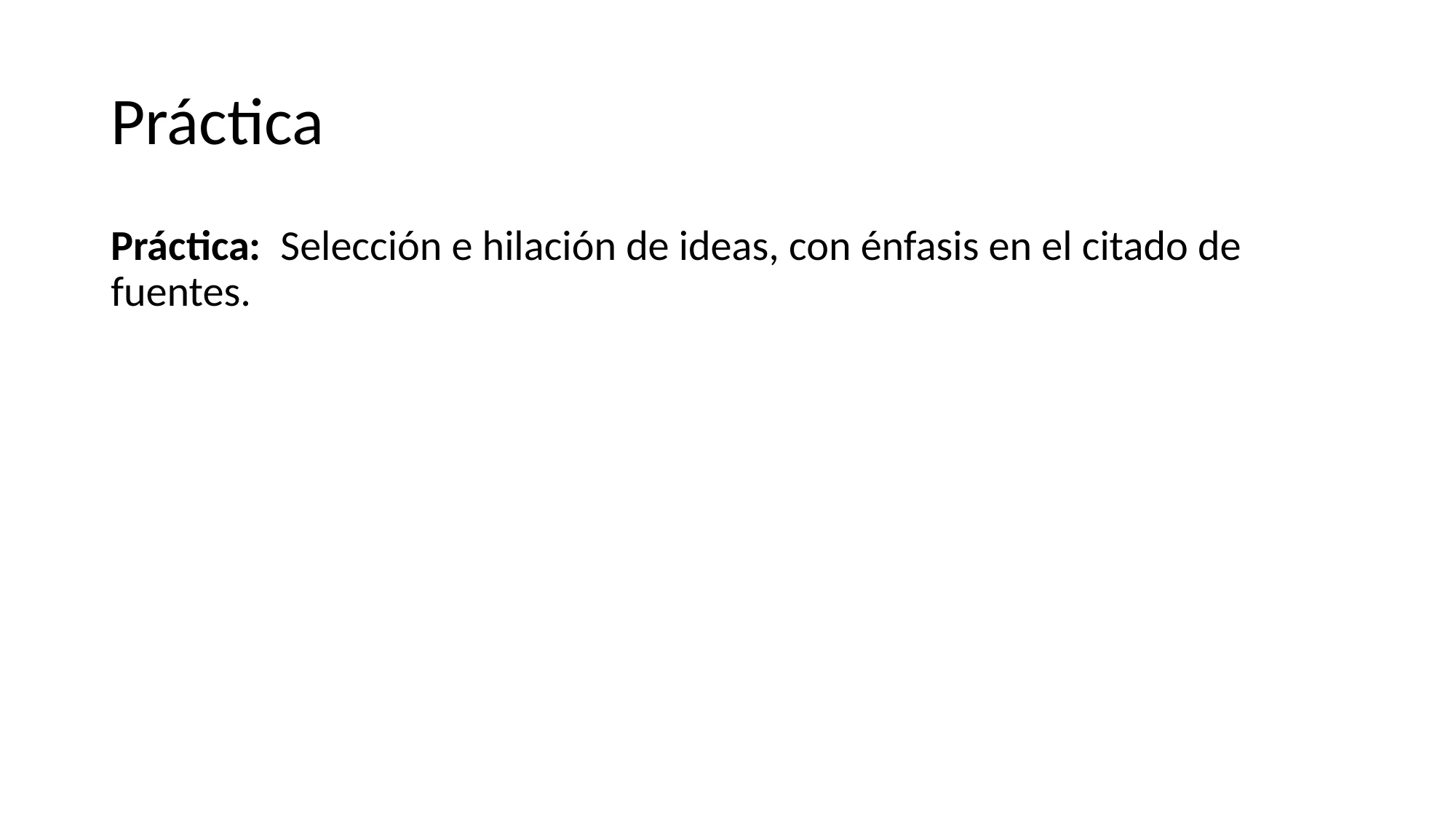

# Práctica
Práctica:  Selección e hilación de ideas, con énfasis en el citado de fuentes.